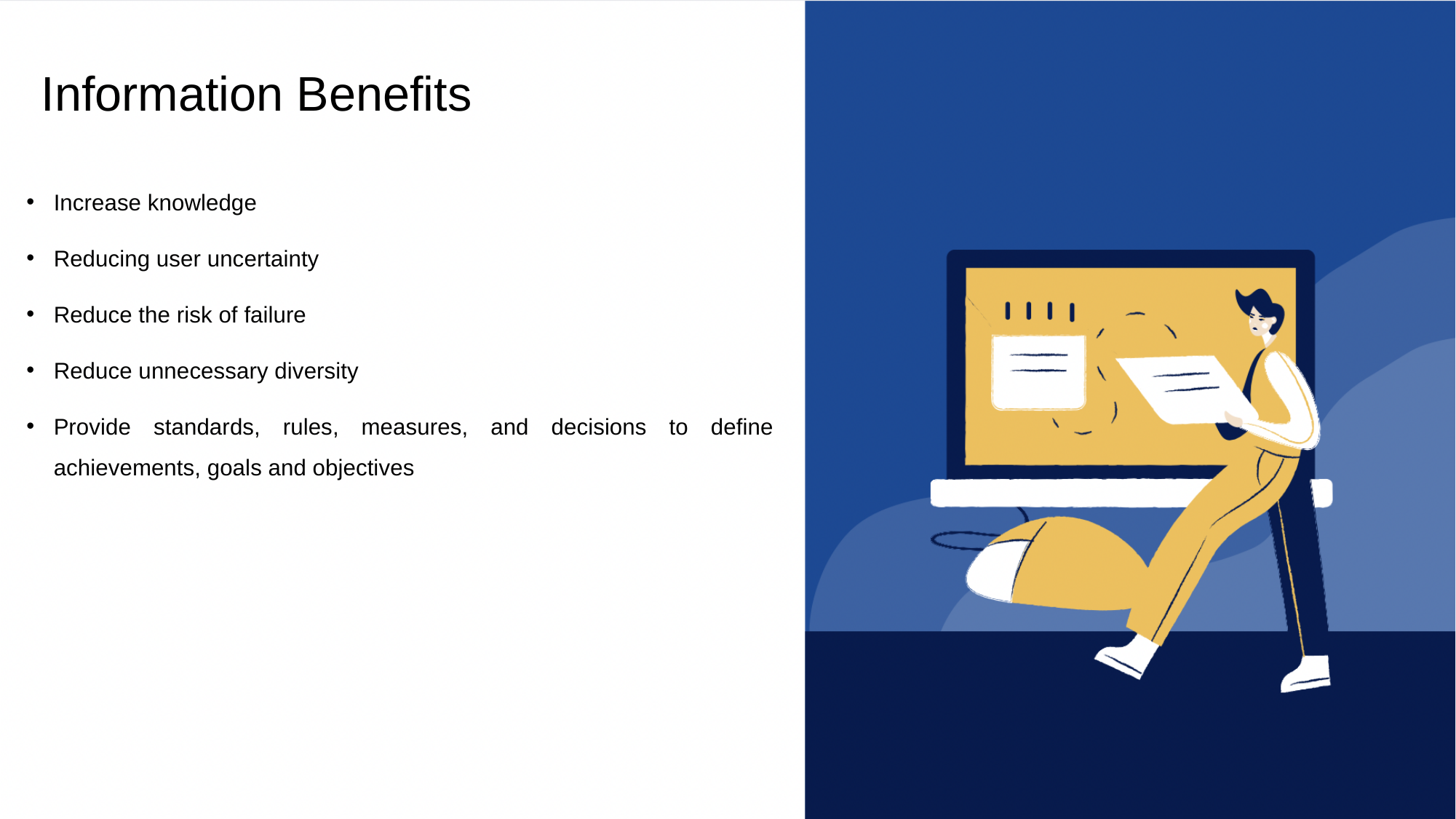

# Information Benefits
Increase knowledge
Reducing user uncertainty
Reduce the risk of failure
Reduce unnecessary diversity
Provide standards, rules, measures, and decisions to define achievements, goals and objectives